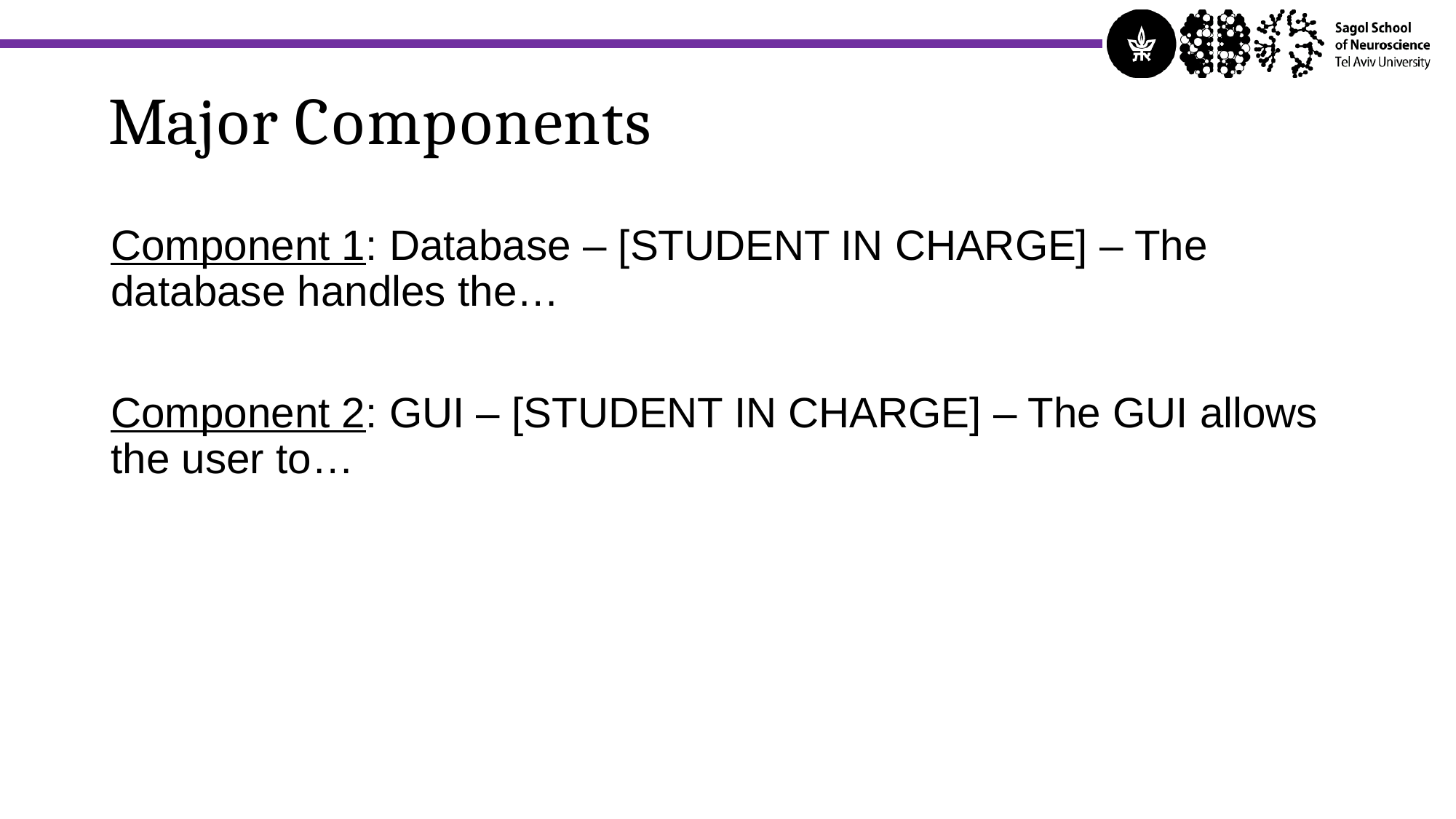

# Major Components
Component 1: Database – [STUDENT IN CHARGE] – The database handles the…

Component 2: GUI – [STUDENT IN CHARGE] – The GUI allows the user to…